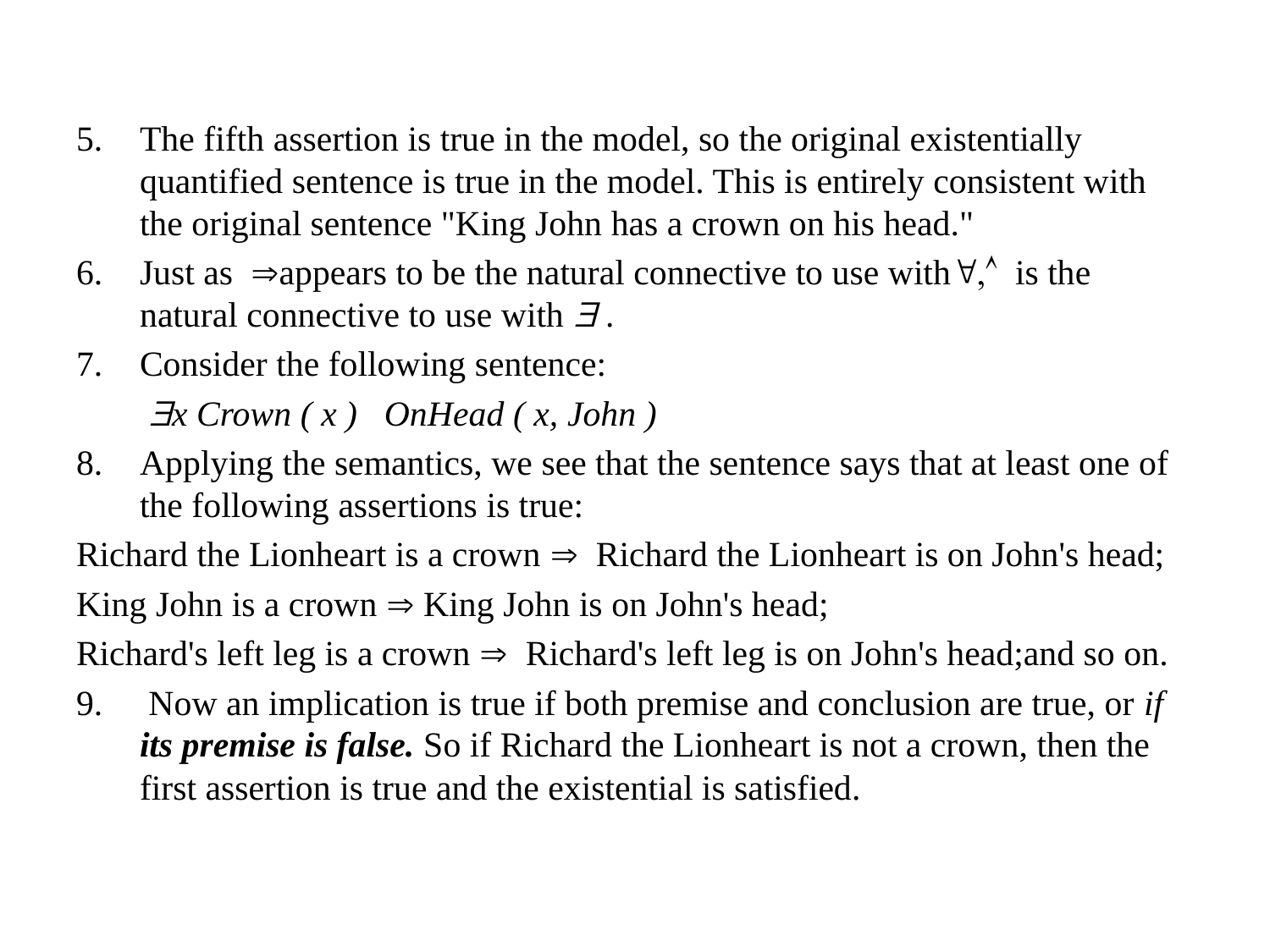

The fifth assertion is true in the model, so the original existentially quantified sentence is true in the model. This is entirely consistent with the original sentence "King John has a crown on his head."
Just as  ⇒appears to be the natural connective to use with∀,∧  is the natural connective to use with ∃ .
Consider the following sentence:
	 ∃x Crown ( x )   OnHead ( x, John )
Applying the semantics, we see that the sentence says that at least one of the following assertions is true:
Richard the Lionheart is a crown ⇒  Richard the Lionheart is on John's head;
King John is a crown ⇒ King John is on John's head;
Richard's left leg is a crown ⇒  Richard's left leg is on John's head;and so on.
 Now an implication is true if both premise and conclusion are true, or if its premise is false. So if Richard the Lionheart is not a crown, then the first assertion is true and the existential is satisfied.